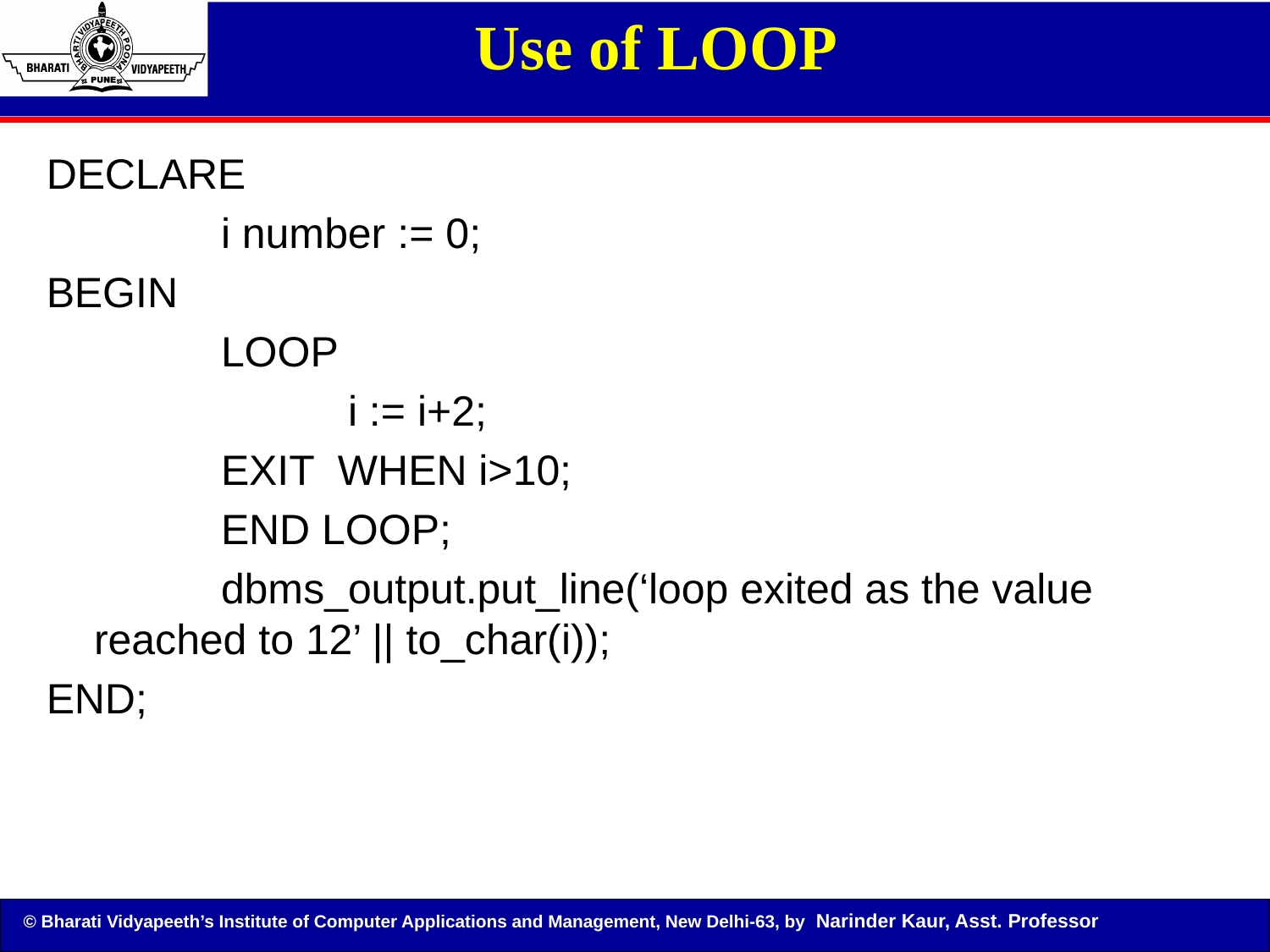

# Use of LOOP
DECLARE
		i number := 0;
BEGIN
		LOOP
			i := i+2;
		EXIT  WHEN i>10;
		END LOOP;
		dbms_output.put_line(‘loop exited as the value reached to 12’ || to_char(i));
END;